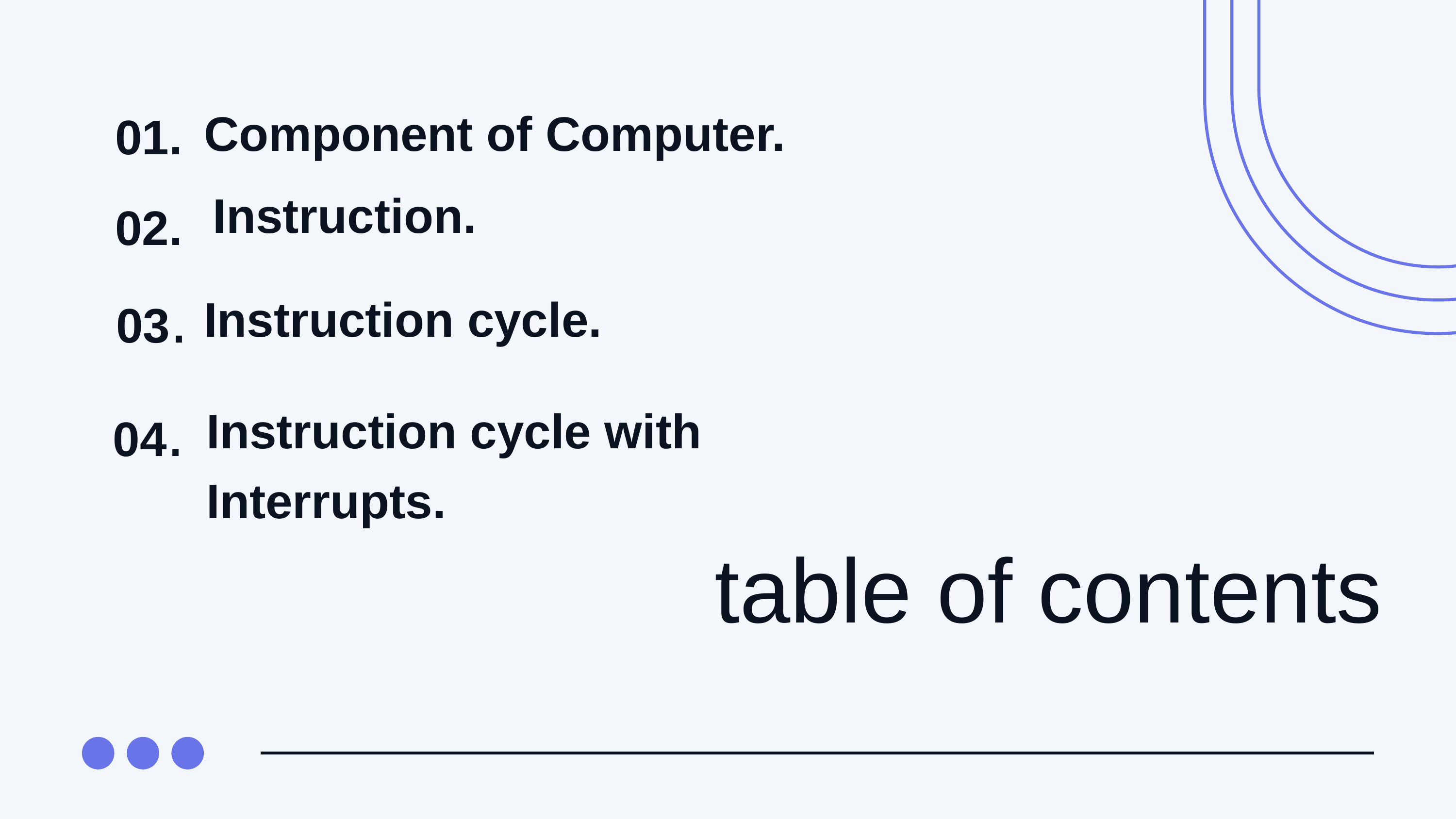

01.
Component of Computer.
02.

Instruction.
03.
Instruction cycle.
04.

Instruction cycle with
Interrupts.

table of contents